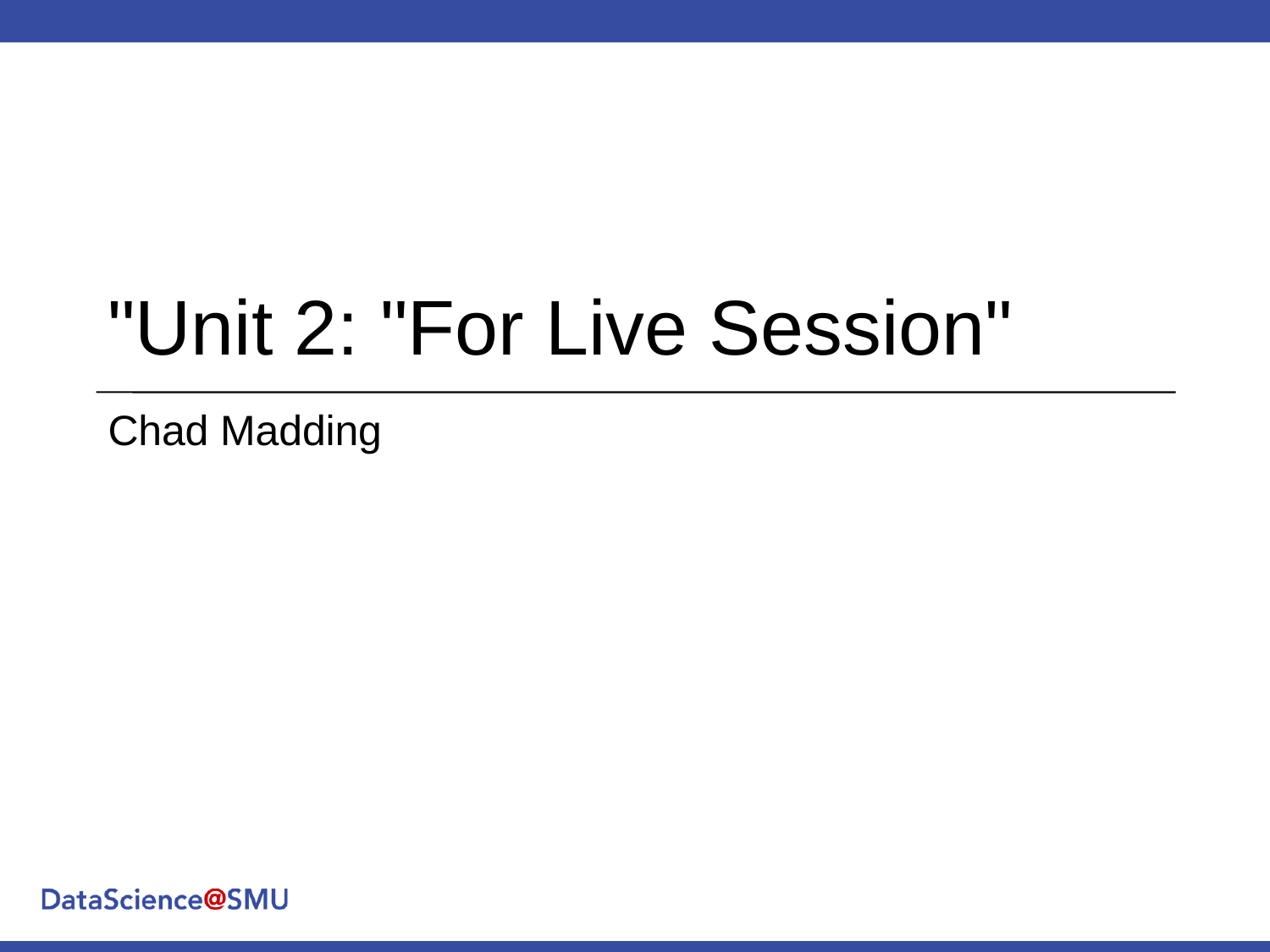

# "Unit 2: "For Live Session"

Chad Madding